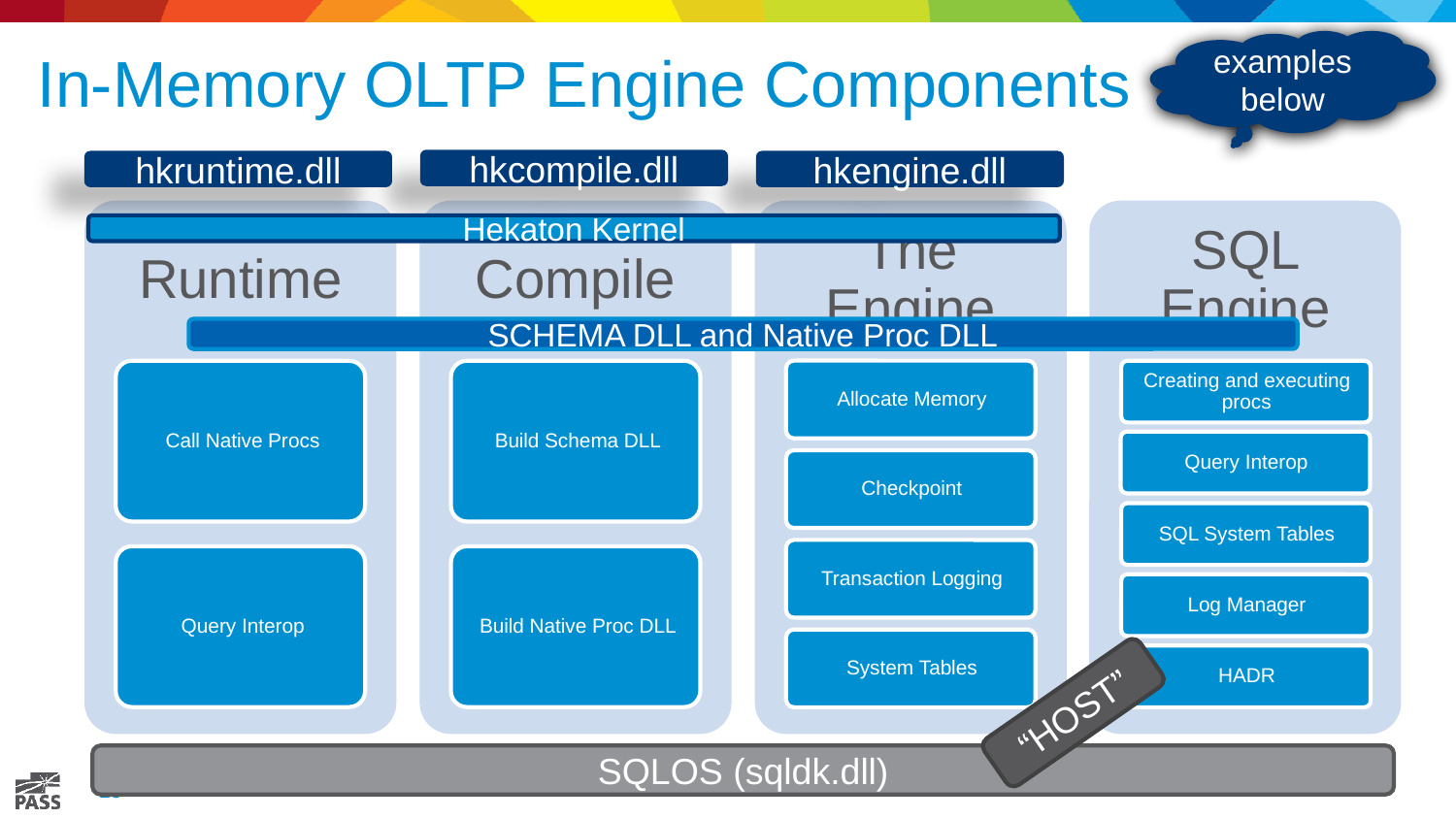

examples below
# In-Memory OLTP Engine Components
hkcompile.dll
hkruntime.dll
hkengine.dll
Runtime
Call Native Procs
Query Interop
Compile
Build Schema DLL
Build Native Proc DLL
The Engine
Allocate Memory
Checkpoint
Transaction Logging
System Tables
SQL Engine
Creating and executing procs
Query Interop
SQL System Tables
Log Manager
HADR
Hekaton Kernel
SCHEMA DLL and Native Proc DLL
“HOST”
SQLOS (sqldk.dll)
13